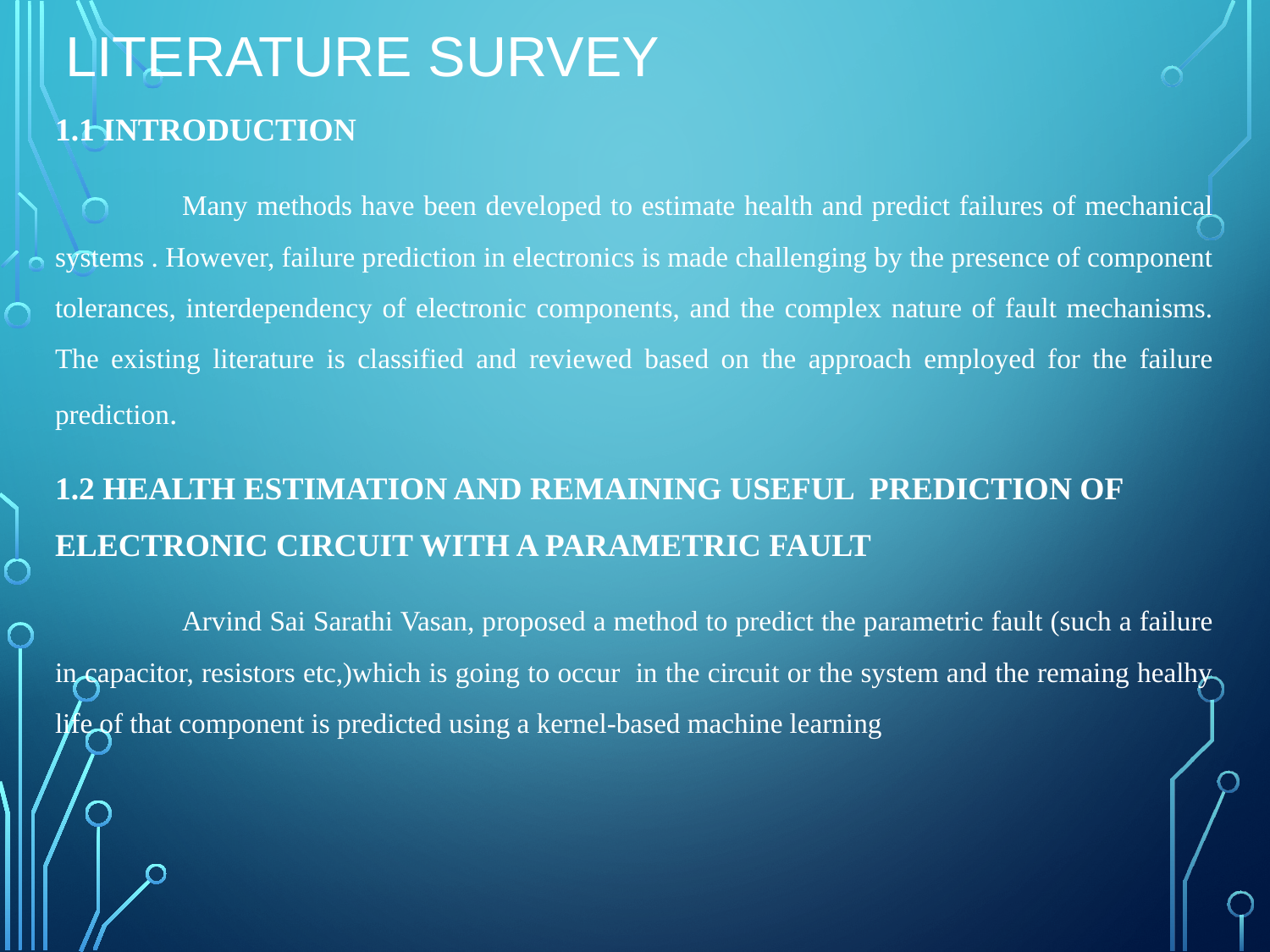

# LITERATURE SURVEY
1.1 INTRODUCTION
	Many methods have been developed to estimate health and predict failures of mechanical systems . However, failure prediction in electronics is made challenging by the presence of component tolerances, interdependency of electronic components, and the complex nature of fault mechanisms. The existing literature is classified and reviewed based on the approach employed for the failure prediction.
1.2 HEALTH ESTIMATION AND REMAINING USEFUL  PREDICTION OF ELECTRONIC CIRCUIT WITH A PARAMETRIC FAULT
	Arvind Sai Sarathi Vasan, proposed a method to predict the parametric fault (such a failure in capacitor, resistors etc,)which is going to occur  in the circuit or the system and the remaing healhy life of that component is predicted using a kernel-based machine learning